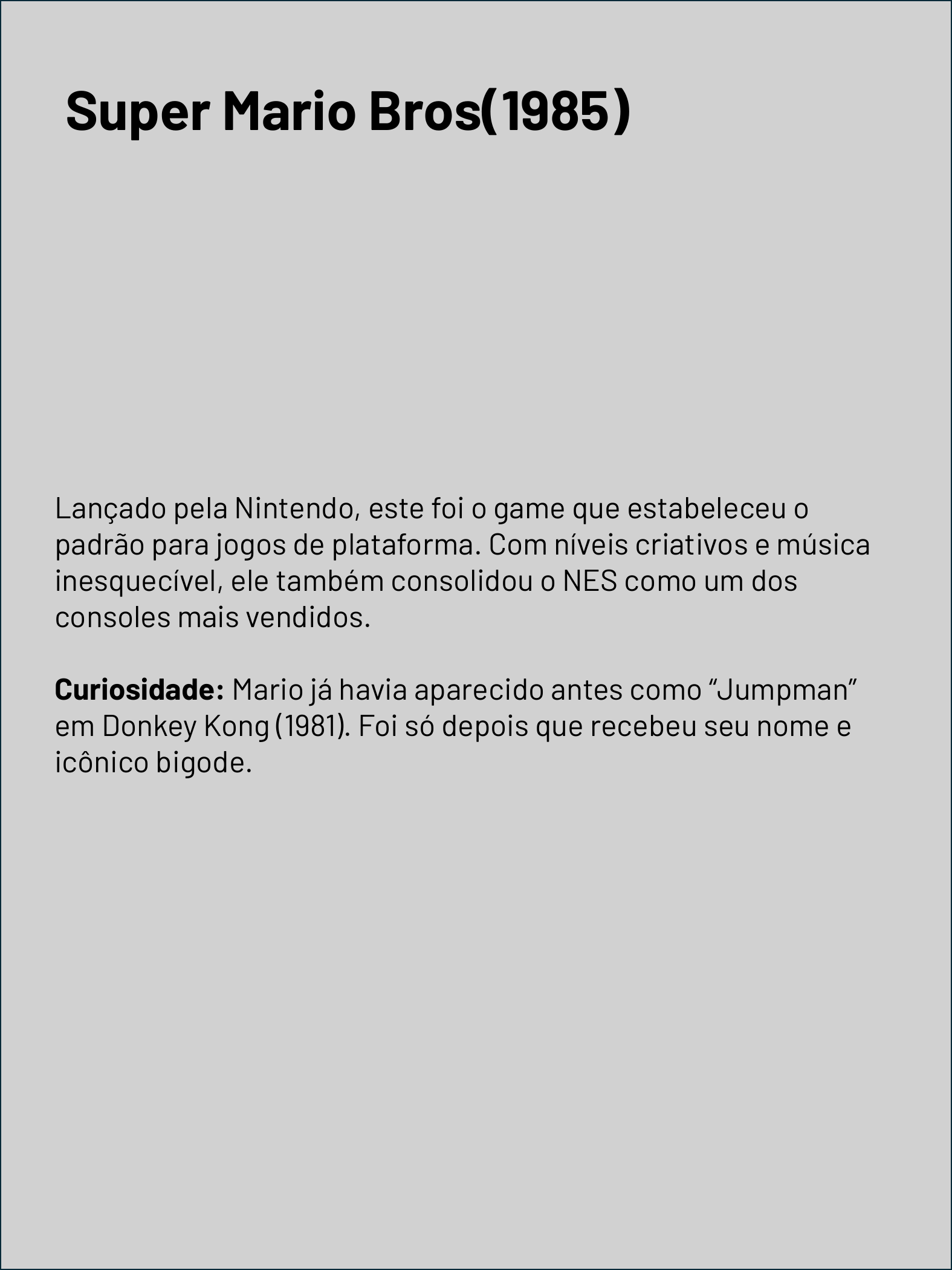

Super Mario Bros(1985)
Lançado pela Nintendo, este foi o game que estabeleceu o padrão para jogos de plataforma. Com níveis criativos e música inesquecível, ele também consolidou o NES como um dos consoles mais vendidos.

Curiosidade: Mario já havia aparecido antes como “Jumpman” em Donkey Kong (1981). Foi só depois que recebeu seu nome e icônico bigode.